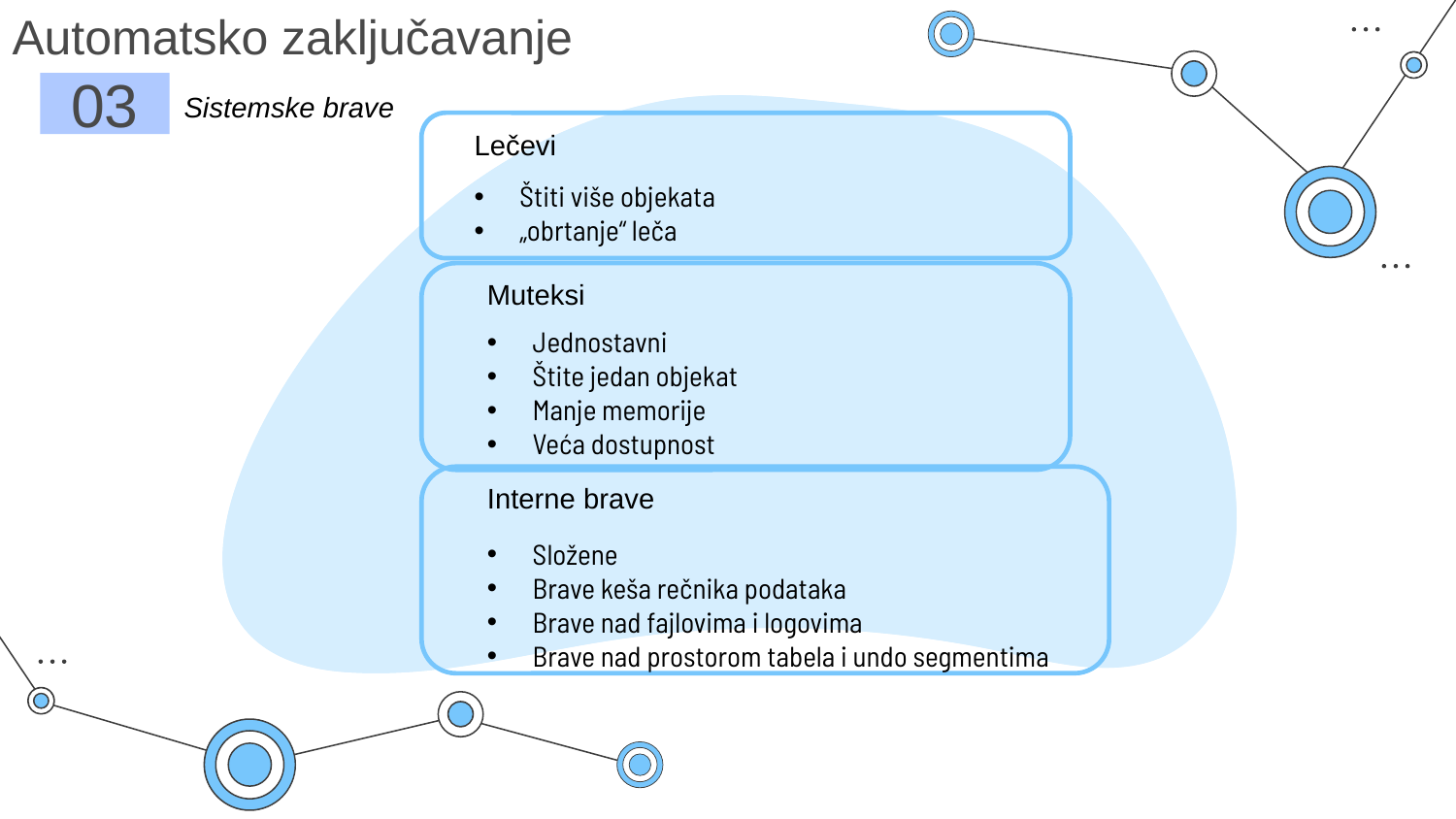

# Automatsko zaključavanje
03
Sistemske brave
Lečevi

Štiti više objekata
„obrtanje“ leča
Muteksi

Jednostavni
Štite jedan objekat
Manje memorije
Veća dostupnost
Interne brave

Složene
Brave keša rečnika podataka
Brave nad fajlovima i logovima
Brave nad prostorom tabela i undo segmentima